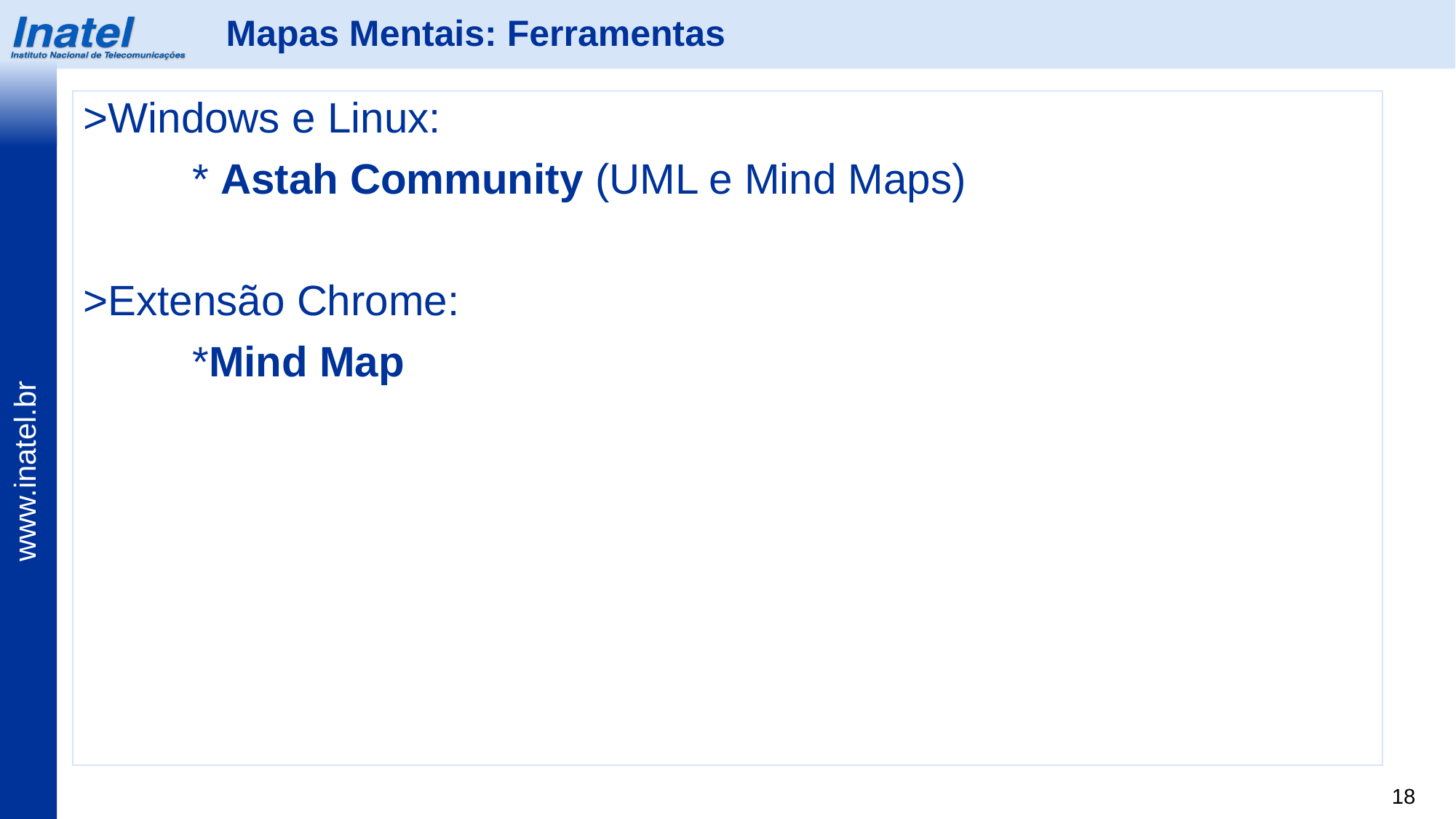

Mapas Mentais: Ferramentas
>Windows e Linux:
	* Astah Community (UML e Mind Maps)

>Extensão Chrome:
	*Mind Map